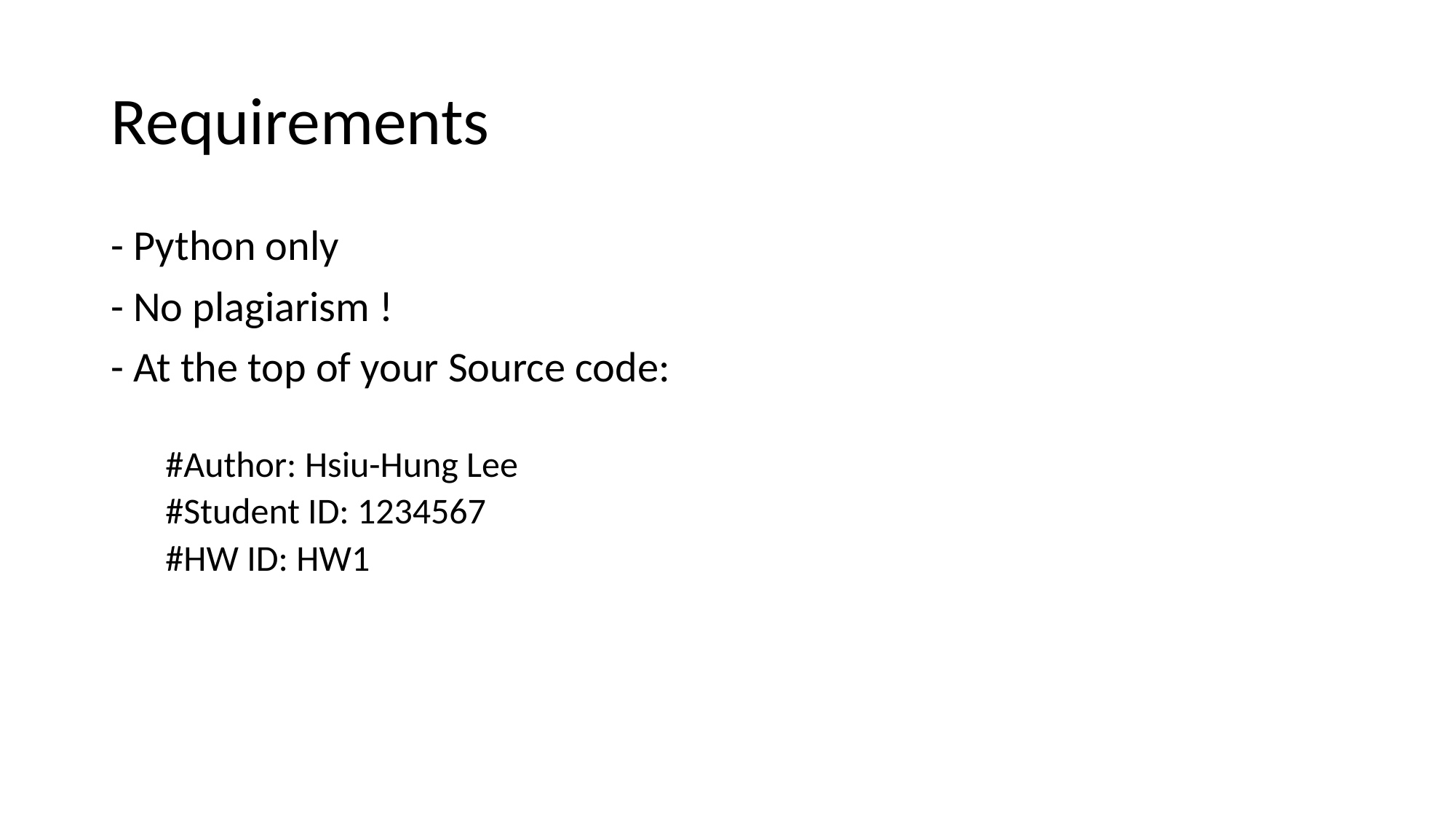

# Requirements
- Python only
- No plagiarism !
- At the top of your Source code:

#Author: Hsiu-Hung Lee
#Student ID: 1234567
#HW ID: HW1